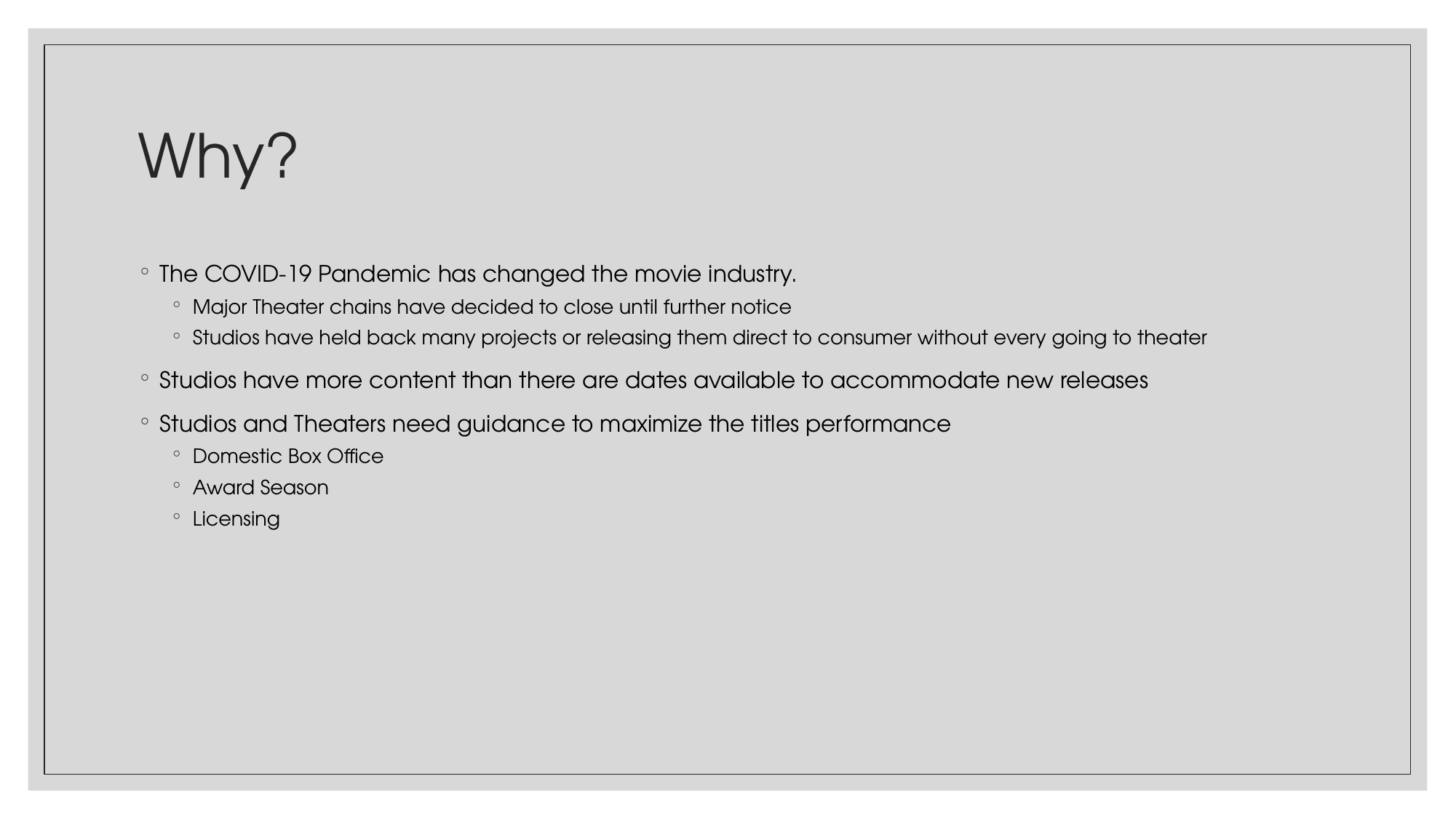

# Why?
The COVID-19 Pandemic has changed the movie industry.
Major Theater chains have decided to close until further notice
Studios have held back many projects or releasing them direct to consumer without every going to theater
Studios have more content than there are dates available to accommodate new releases
Studios and Theaters need guidance to maximize the titles performance
Domestic Box Office
Award Season
Licensing
Well, if we switched the audience to the movie goer audience, yes.  Instead of the studio decision on when to place the film, it could be what is available to the movie goer audience.  That would be more of what is available.  Is it better counter programming (like availability of an action film vs drama or a horror film paired with an animated film).  Could totally work.

9:53
Team, let me know how you want me to present the concept but it’s a pretty dynamic subject that can fit wherever we choose

9:55
It’s everything from seasonality to availability, scheduling to demographics and their interest in terms of genre.  I think timing of decision is likely the only common denominator as to what question we want to answer.  Based on data we are gathering, any answer is possible